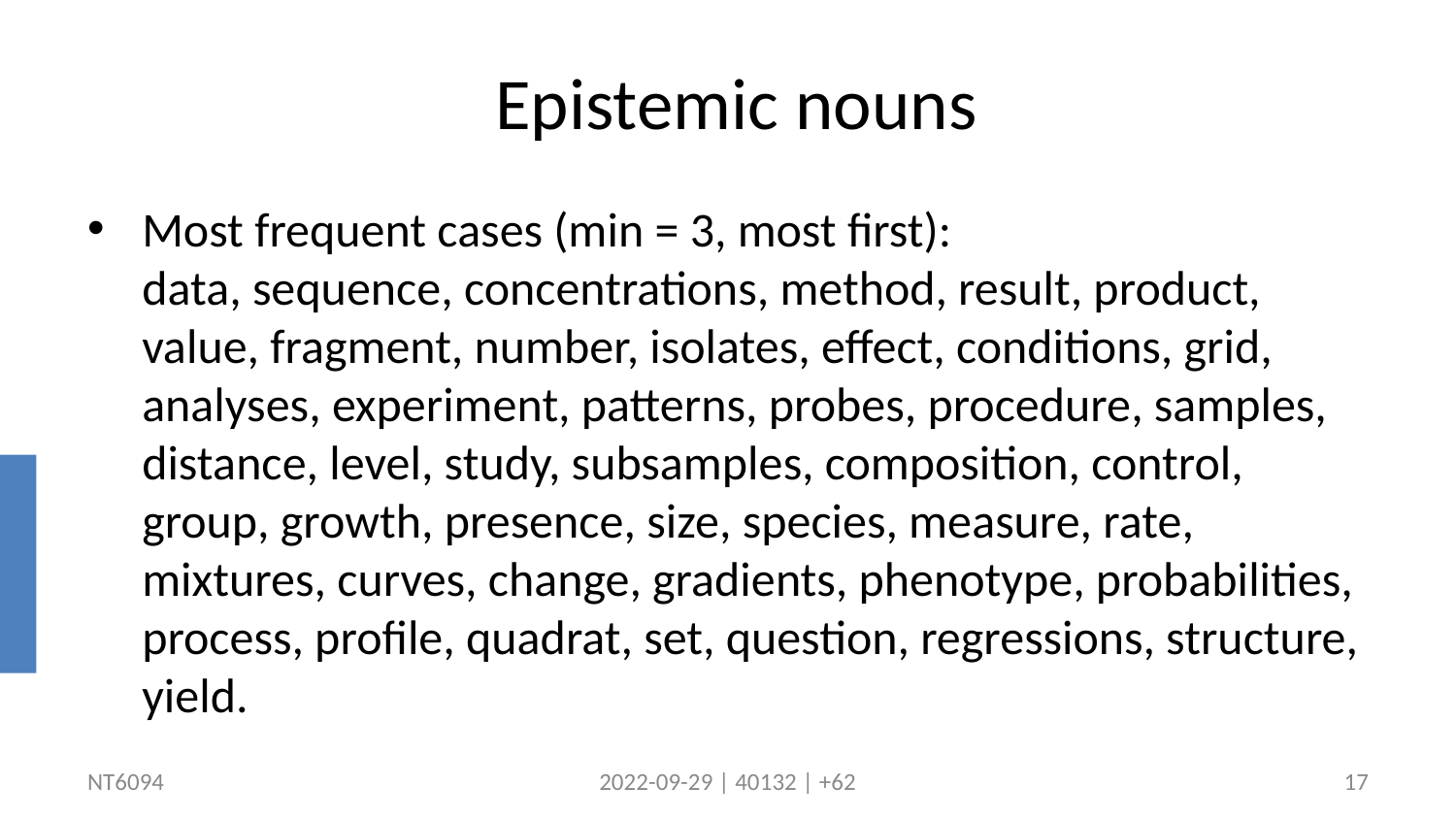

# Epistemic nouns
Most frequent cases (min = 3, most first):
data, sequence, concentrations, method, result, product, value, fragment, number, isolates, effect, conditions, grid, analyses, experiment, patterns, probes, procedure, samples, distance, level, study, subsamples, composition, control, group, growth, presence, size, species, measure, rate, mixtures, curves, change, gradients, phenotype, probabilities, process, profile, quadrat, set, question, regressions, structure, yield.
NT6094
2022-09-29 | 40132 | +62
17